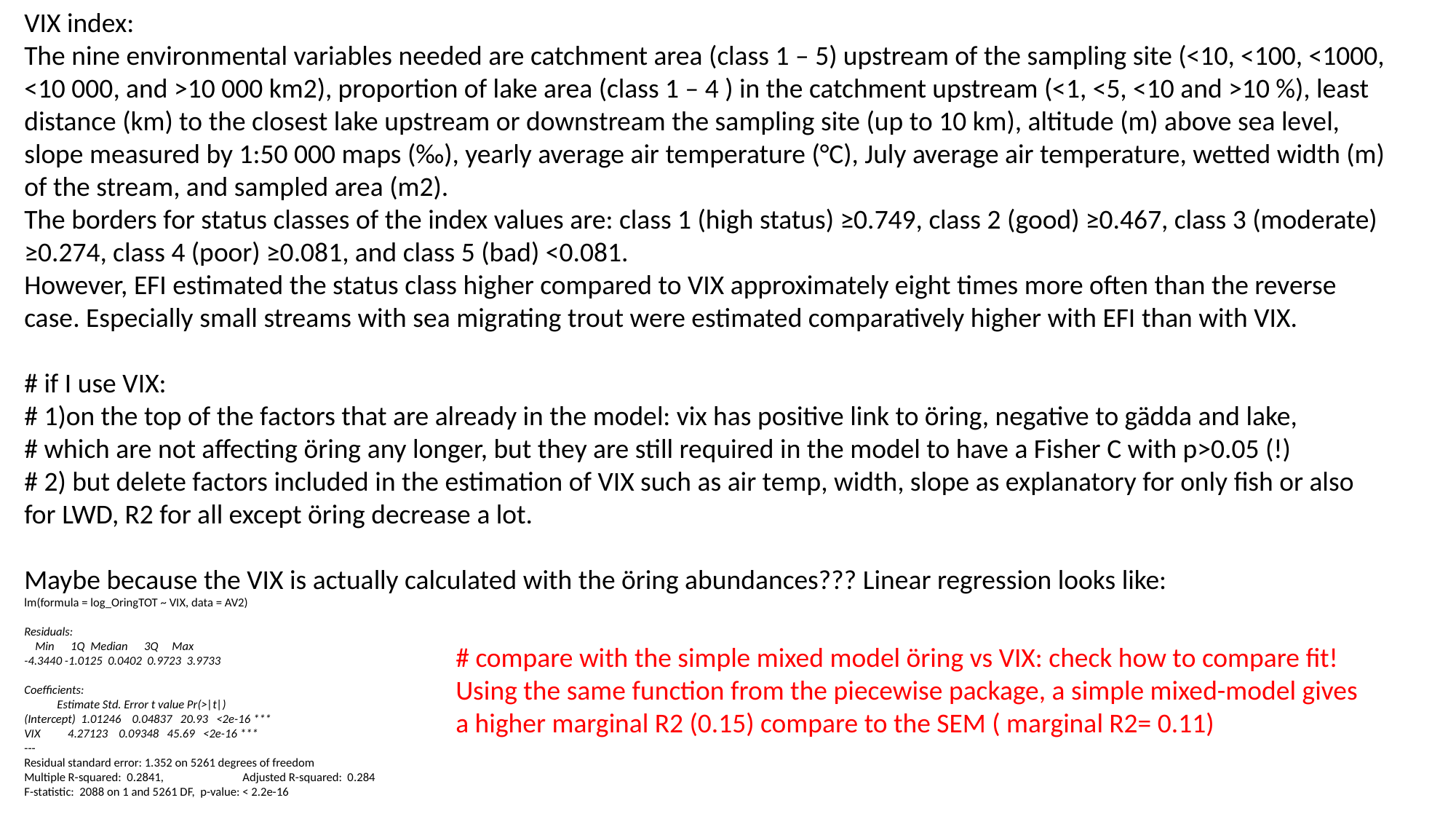

VIX index:
The nine environmental variables needed are catchment area (class 1 – 5) upstream of the sampling site (<10, <100, <1000, <10 000, and >10 000 km2), proportion of lake area (class 1 – 4 ) in the catchment upstream (<1, <5, <10 and >10 %), least distance (km) to the closest lake upstream or downstream the sampling site (up to 10 km), altitude (m) above sea level, slope measured by 1:50 000 maps (‰), yearly average air temperature (°C), July average air temperature, wetted width (m) of the stream, and sampled area (m2).
The borders for status classes of the index values are: class 1 (high status) ≥0.749, class 2 (good) ≥0.467, class 3 (moderate)
≥0.274, class 4 (poor) ≥0.081, and class 5 (bad) <0.081.
However, EFI estimated the status class higher compared to VIX approximately eight times more often than the reverse case. Especially small streams with sea migrating trout were estimated comparatively higher with EFI than with VIX.

# if I use VIX:
# 1)on the top of the factors that are already in the model: vix has positive link to öring, negative to gädda and lake,
# which are not affecting öring any longer, but they are still required in the model to have a Fisher C with p>0.05 (!)
# 2) but delete factors included in the estimation of VIX such as air temp, width, slope as explanatory for only fish or also for LWD, R2 for all except öring decrease a lot.

Maybe because the VIX is actually calculated with the öring abundances??? Linear regression looks like:
lm(formula = log_OringTOT ~ VIX, data = AV2)

Residuals:
    Min      1Q  Median      3Q     Max
-4.3440 -1.0125  0.0402  0.9723  3.9733

Coefficients:
            Estimate Std. Error t value Pr(>|t|)
(Intercept)  1.01246    0.04837   20.93   <2e-16 ***
VIX          4.27123    0.09348   45.69   <2e-16 ***
---
Residual standard error: 1.352 on 5261 degrees of freedom
Multiple R-squared:  0.2841,	Adjusted R-squared:  0.284
F-statistic:  2088 on 1 and 5261 DF,  p-value: < 2.2e-16

# compare with the simple mixed model öring vs VIX: check how to compare fit!
Using the same function from the piecewise package, a simple mixed-model gives a higher marginal R2 (0.15) compare to the SEM ( marginal R2= 0.11)